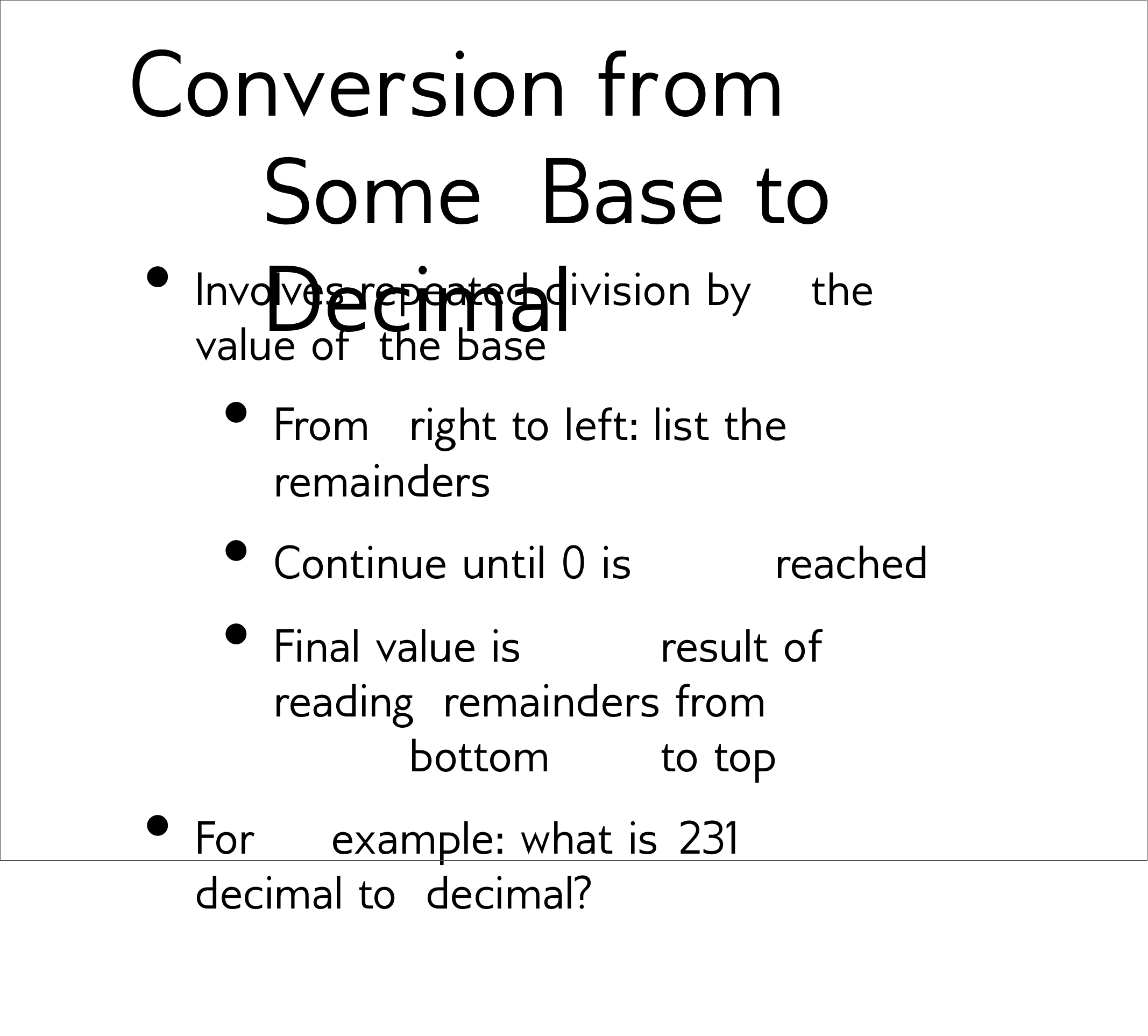

# Conversion from	Some  Base to Decimal
Involves repeated division by	the value of  the base
From	right to left: list the remainders
Continue until 0 is	reached
Final value is	result of reading  remainders from	bottom	to top
For	example: what is	231 decimal to  decimal?